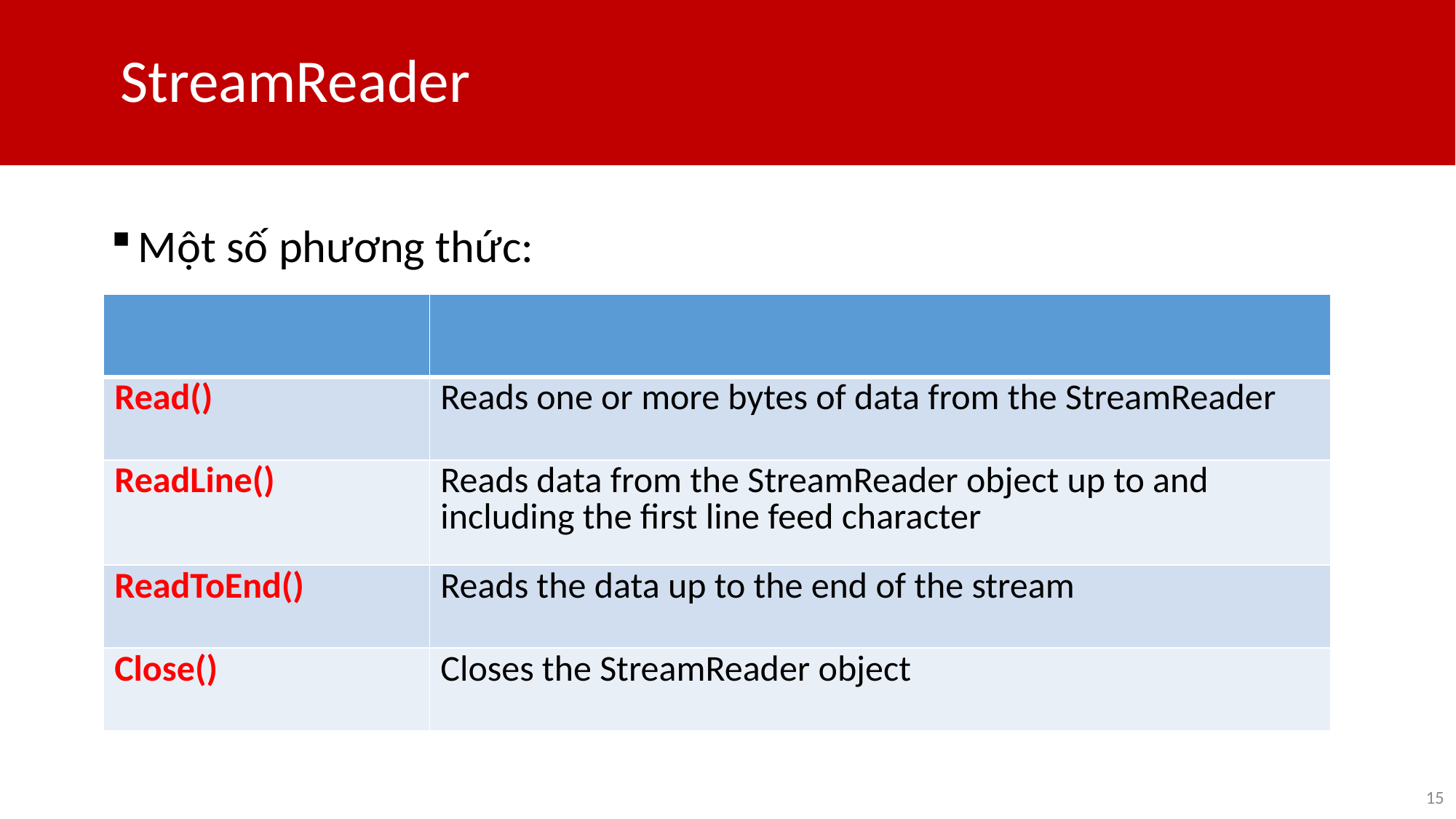

# StreamReader
Một số phương thức:
|  |  |
| --- | --- |
| Read() | Reads one or more bytes of data from the StreamReader |
| ReadLine() | Reads data from the StreamReader object up to and including the first line feed character |
| ReadToEnd() | Reads the data up to the end of the stream |
| Close() | Closes the StreamReader object |
15